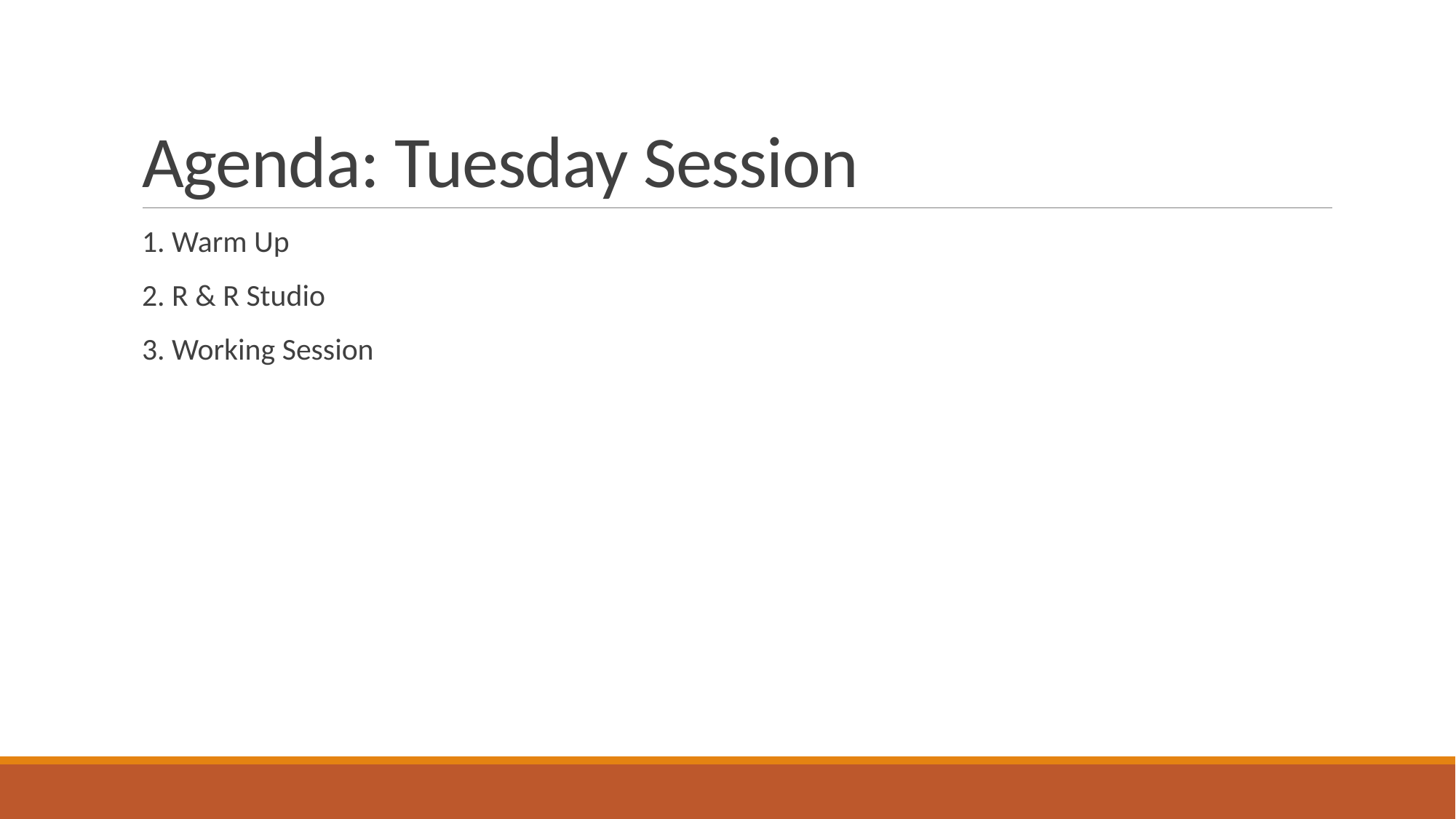

# Agenda: Tuesday Session
1. Warm Up
2. R & R Studio
3. Working Session